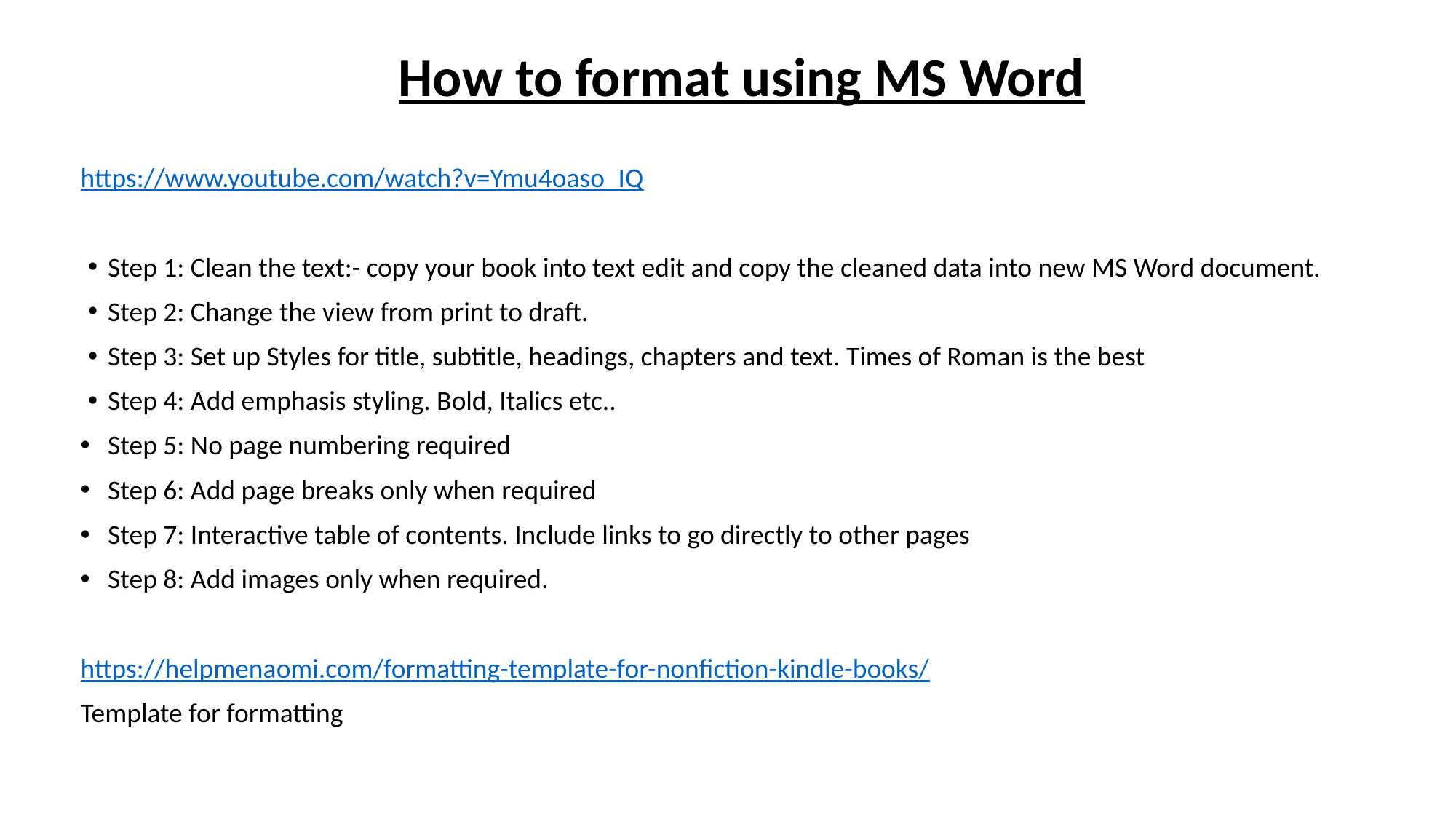

# How to format using MS Word
https://www.youtube.com/watch?v=Ymu4oaso_IQ

Step 1: Clean the text:- copy your book into text edit and copy the cleaned data into new MS Word document.
Step 2: Change the view from print to draft.
Step 3: Set up Styles for title, subtitle, headings, chapters and text. Times of Roman is the best
Step 4: Add emphasis styling. Bold, Italics etc..
Step 5: No page numbering required
Step 6: Add page breaks only when required
Step 7: Interactive table of contents. Include links to go directly to other pages
Step 8: Add images only when required.

https://helpmenaomi.com/formatting-template-for-nonfiction-kindle-books/
Template for formatting